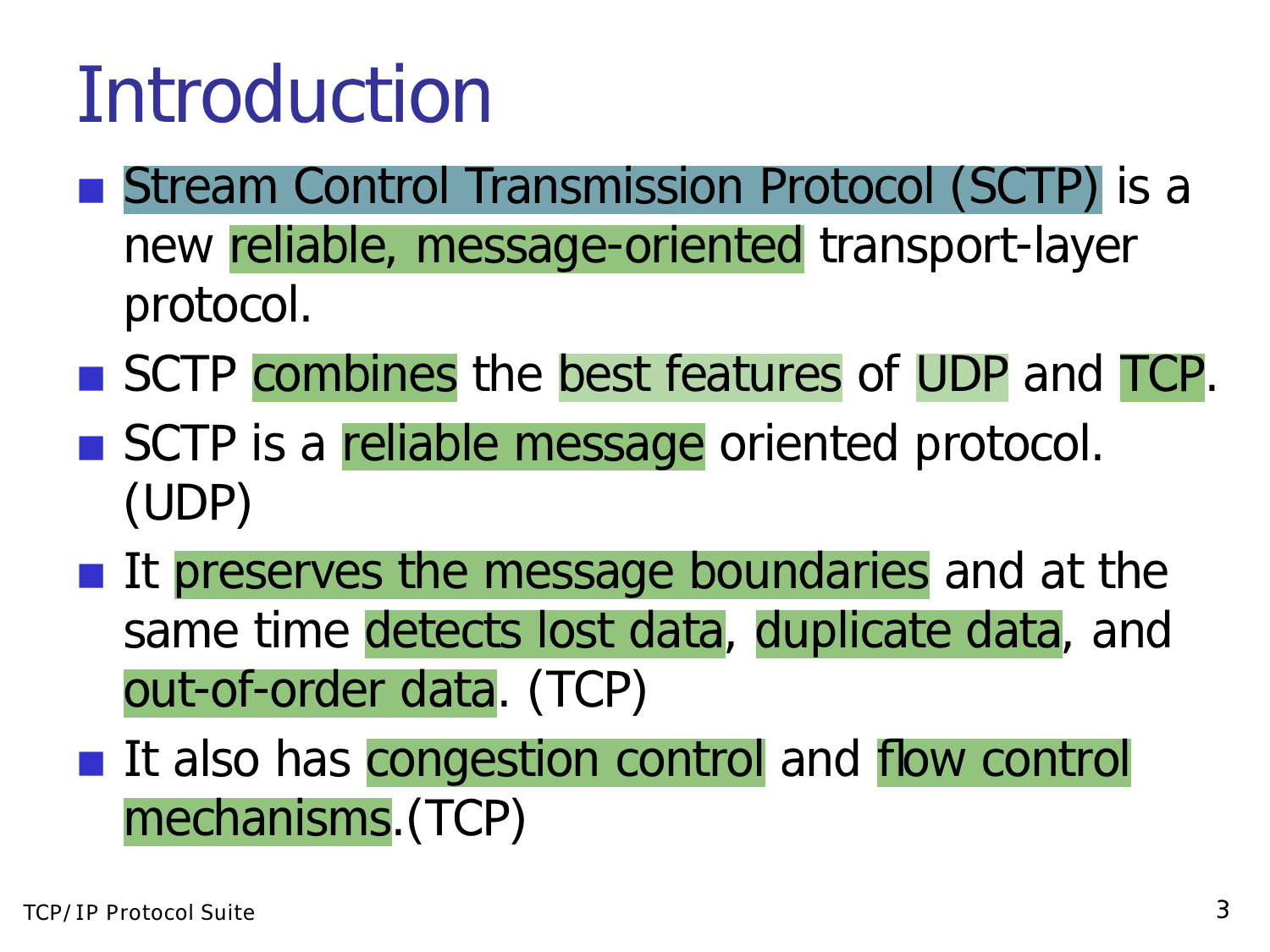

# Introduction
Stream Control Transmission Protocol (SCTP) is a new reliable, message-oriented transport-layer protocol.
SCTP combines the best features of UDP and TCP.
SCTP is a reliable message oriented protocol. (UDP)
It preserves the message boundaries and at the same time detects lost data, duplicate data, and out-of-order data. (TCP)
It also has congestion control and flow control mechanisms.(TCP)
3
TCP/IP Protocol Suite